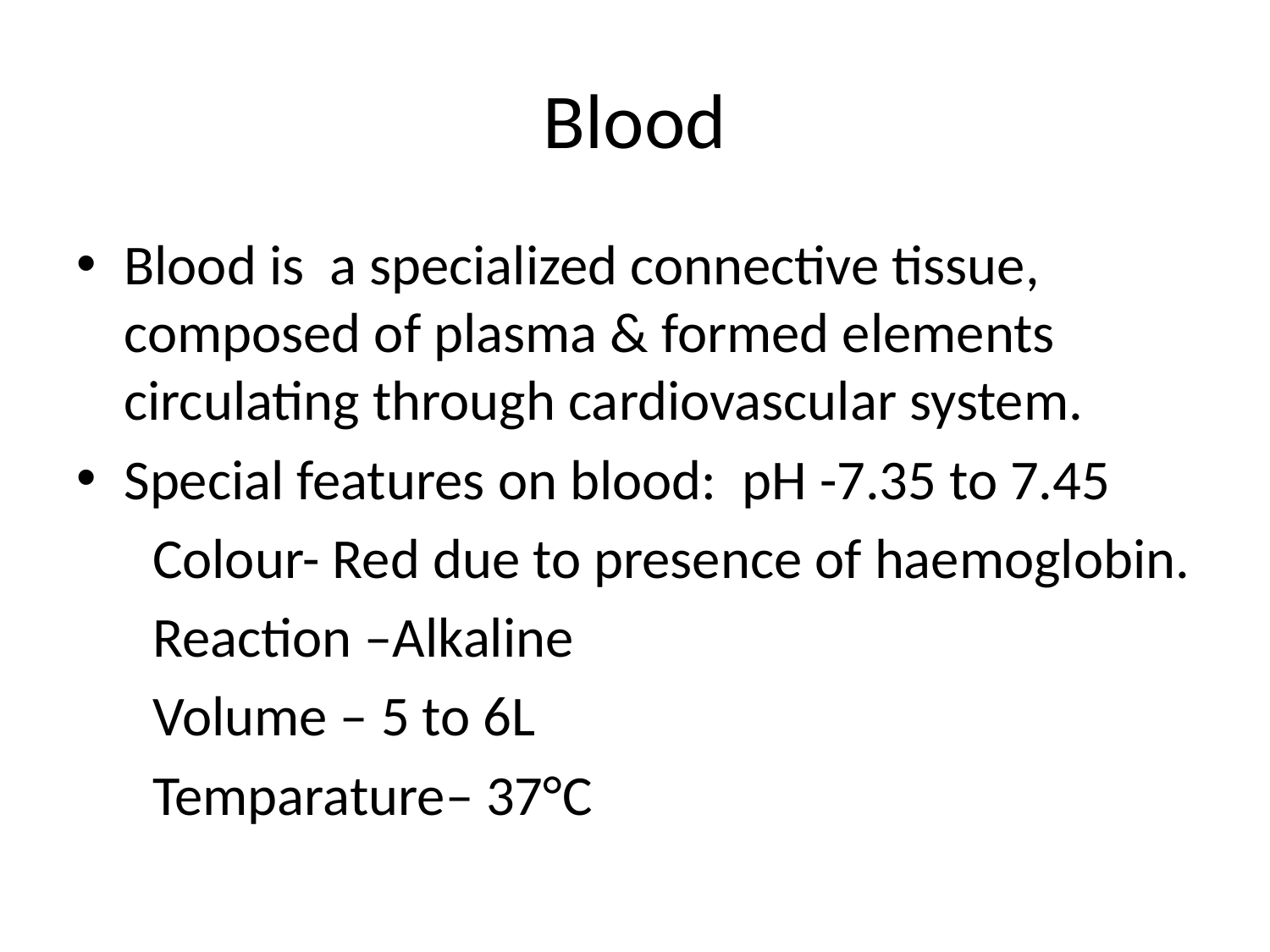

# Blood
Blood is  a specialized connective tissue, composed of plasma & formed elements circulating through cardiovascular system.
Special features on blood:  pH -7.35 to 7.45
      Colour- Red due to presence of haemoglobin.
      Reaction –Alkaline
      Volume – 5 to 6L
      Temparature– 37°C